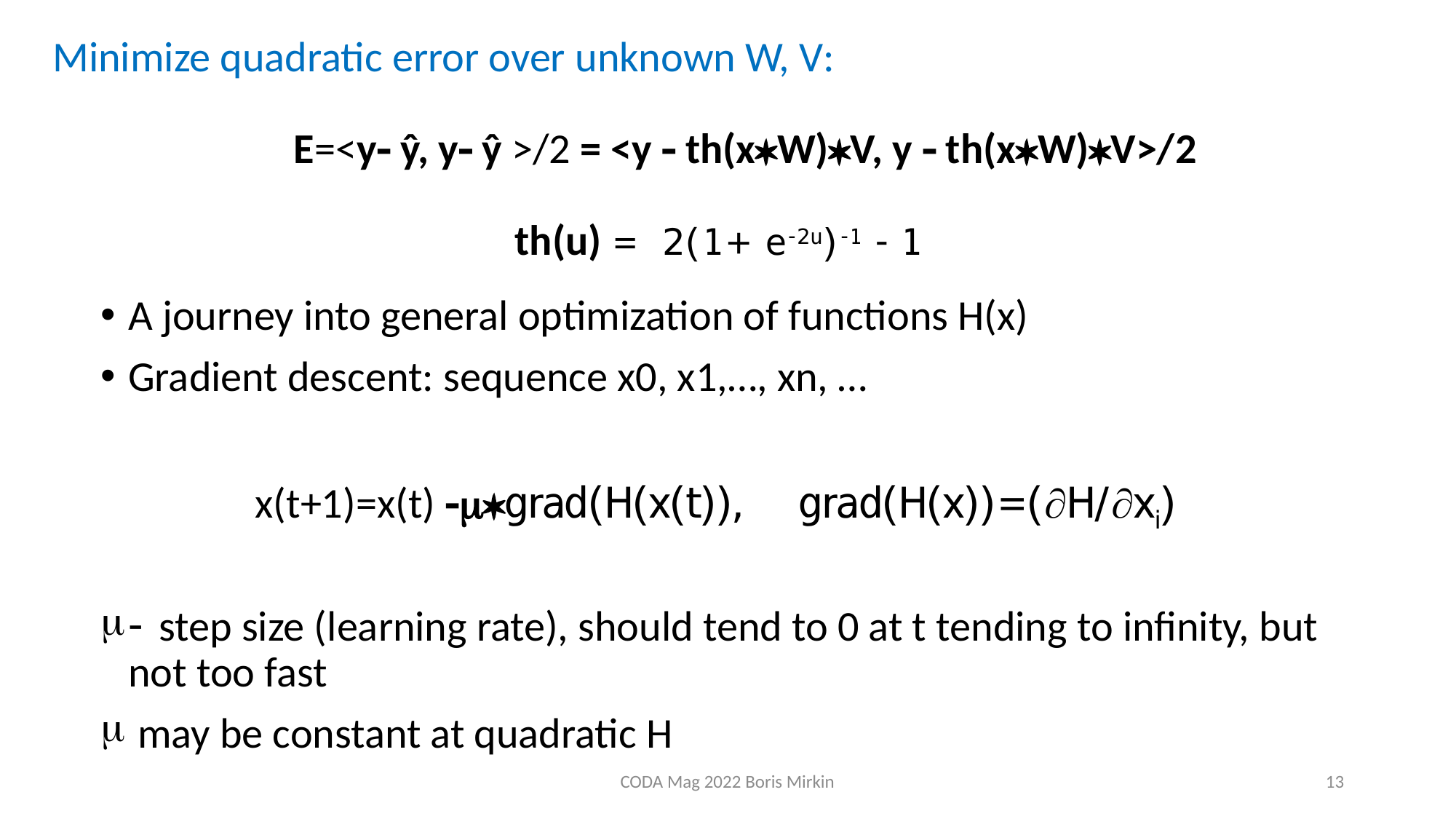

# Minimize quadratic error over unknown W, V: E=<y− ŷ, y− ŷ >/2 = <y − th(x∗W)∗V, y − th(x∗W)∗V>/2 th(u) =  2(1+ e-2u)-1  - 1
A journey into general optimization of functions H(x)
Gradient descent: sequence x0, x1,…, xn, …

                x(t+1)=x(t) −μ∗grad(H(x(t)),    grad(H(x))=(∂H/∂xi)

- step size (learning rate), should tend to 0 at t tending to infinity, but not too fast
 may be constant at quadratic H

CODA Mag 2022 Boris Mirkin
13